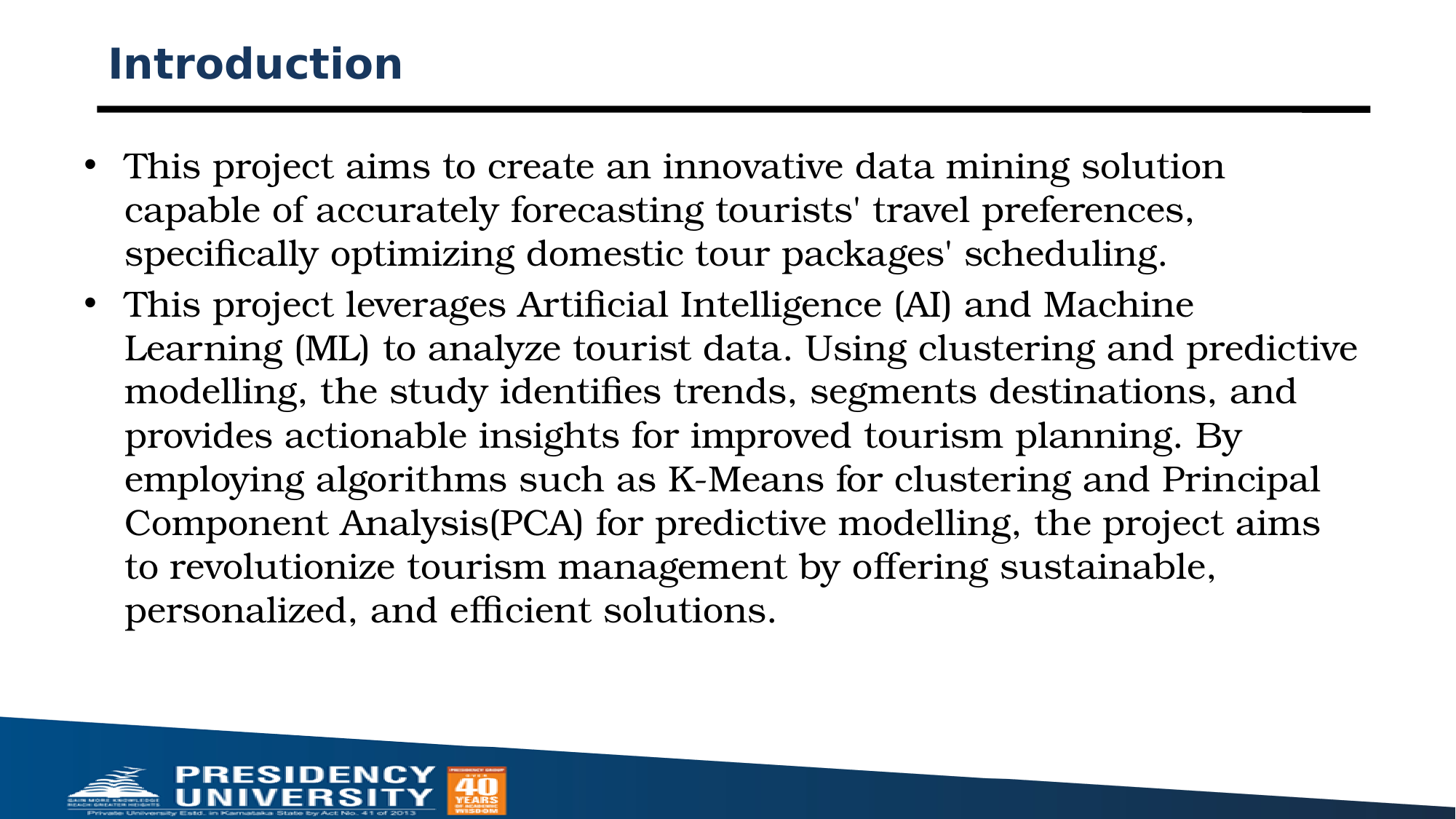

# Introduction
This project aims to create an innovative data mining solution capable of accurately forecasting tourists' travel preferences, specifically optimizing domestic tour packages' scheduling.
This project leverages Artificial Intelligence (AI) and Machine Learning (ML) to analyze tourist data. Using clustering and predictive modelling, the study identifies trends, segments destinations, and provides actionable insights for improved tourism planning. By employing algorithms such as K-Means for clustering and Principal Component Analysis(PCA) for predictive modelling, the project aims to revolutionize tourism management by offering sustainable, personalized, and efficient solutions.